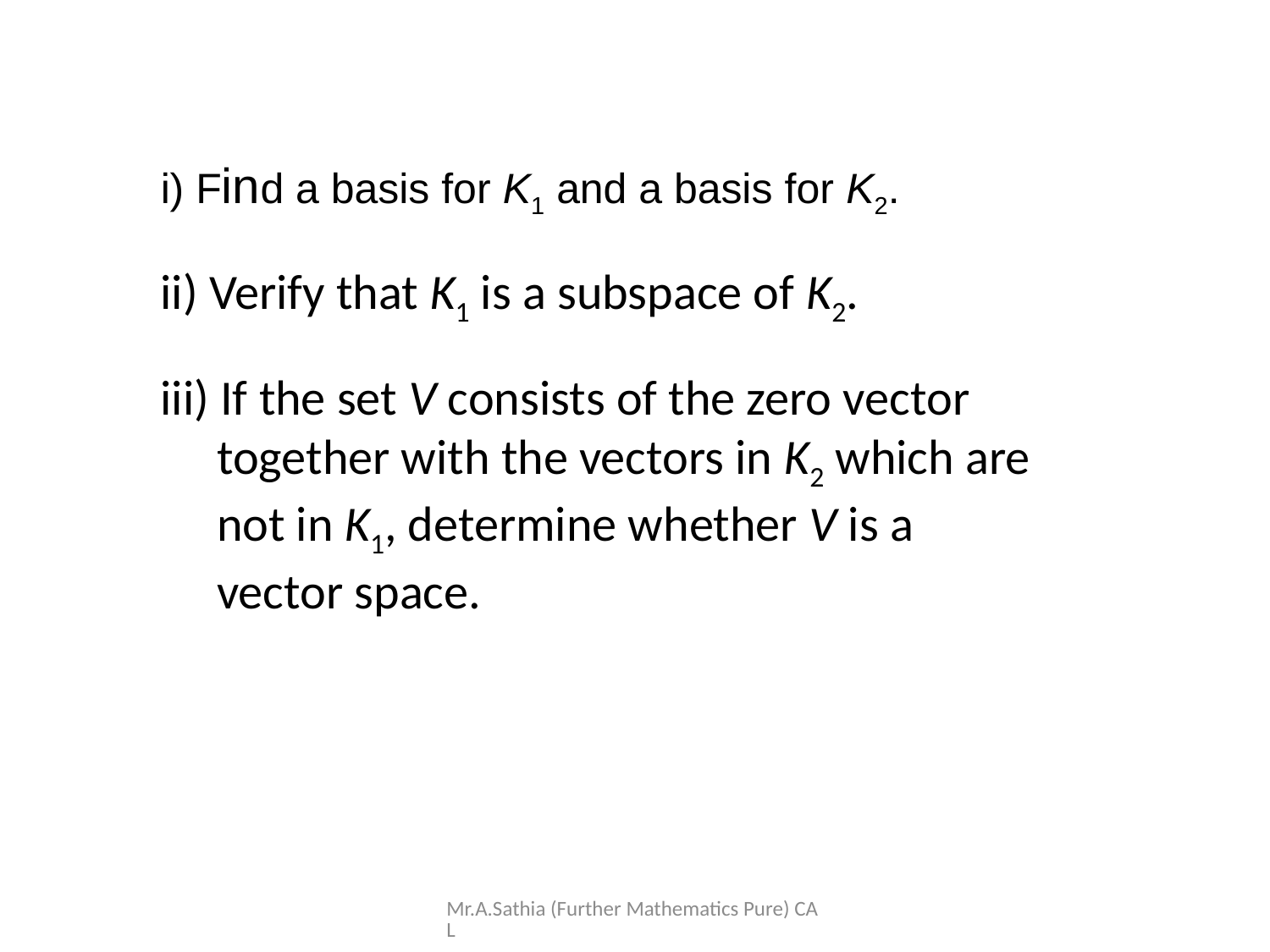

i) Find a basis for K1 and a basis for K2.
ii) Verify that K1 is a subspace of K2.
iii) If the set V consists of the zero vector
     together with the vectors in K2 which are
     not in K1, determine whether V is a
     vector space.
Mr.A.Sathia (Further Mathematics Pure) CAL